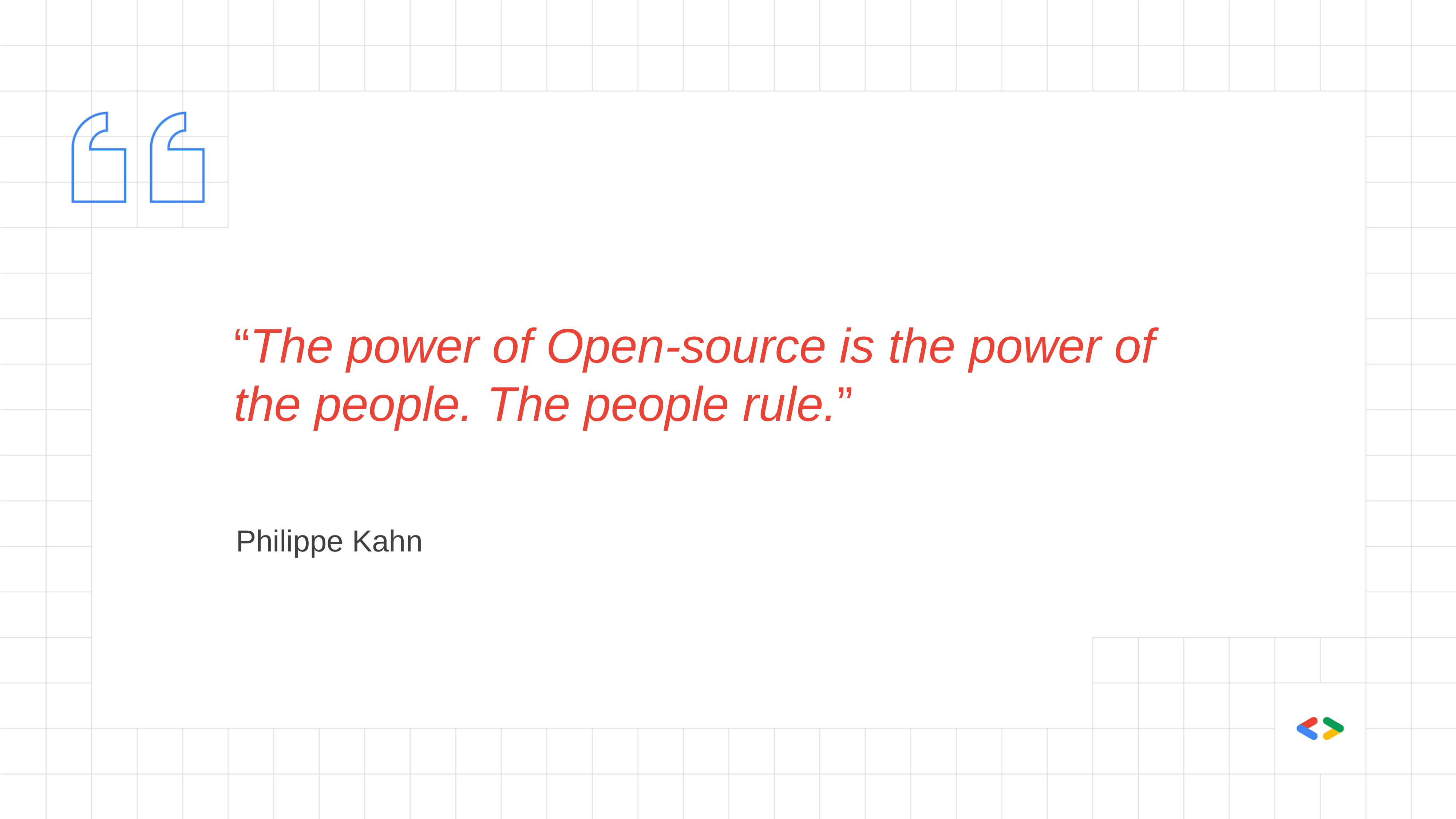

# “The power of Open-source is the power of the people. The people rule.”
Philippe Kahn